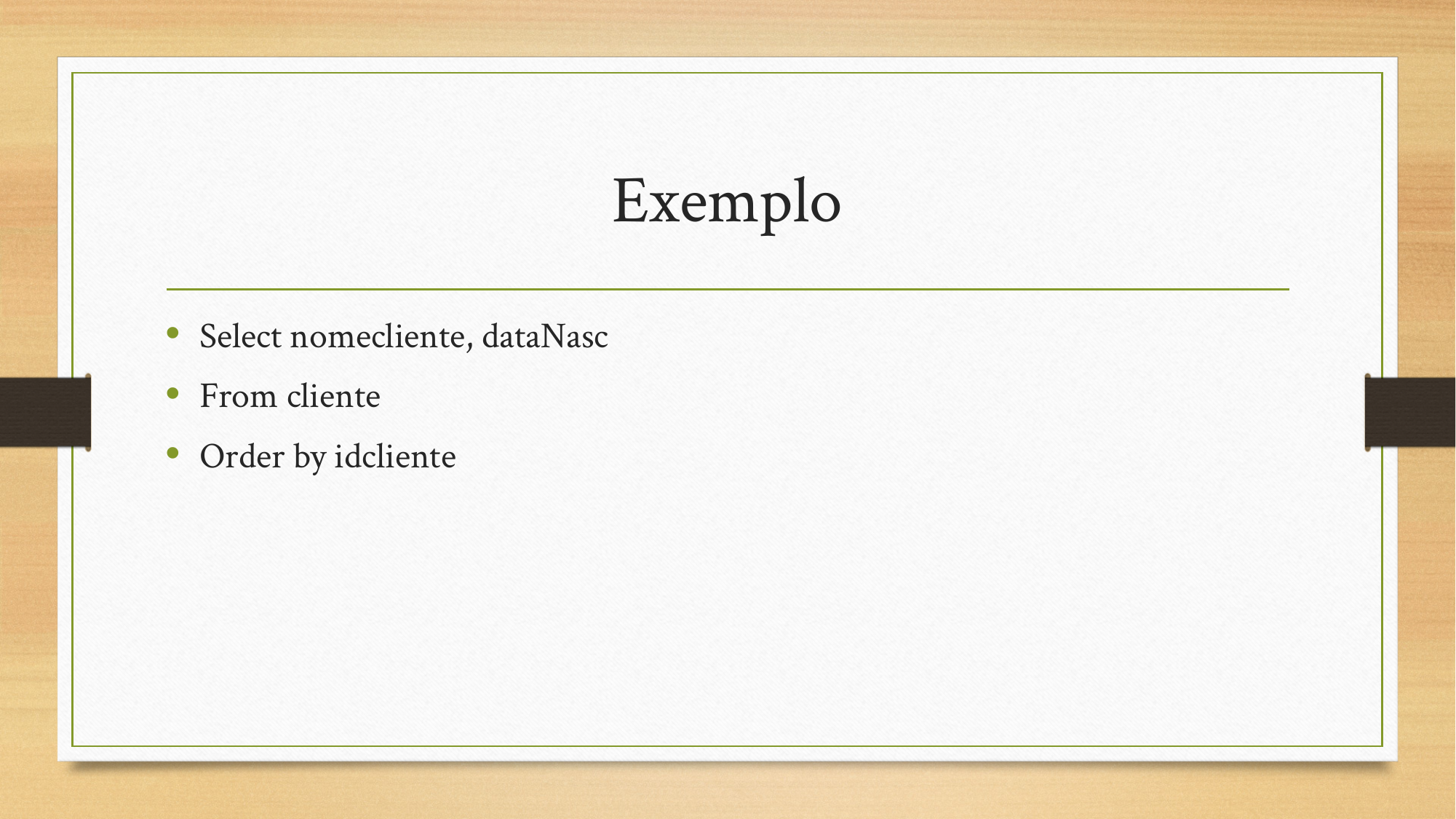

# Exemplo
Select nomecliente, dataNasc
From cliente
Order by idcliente